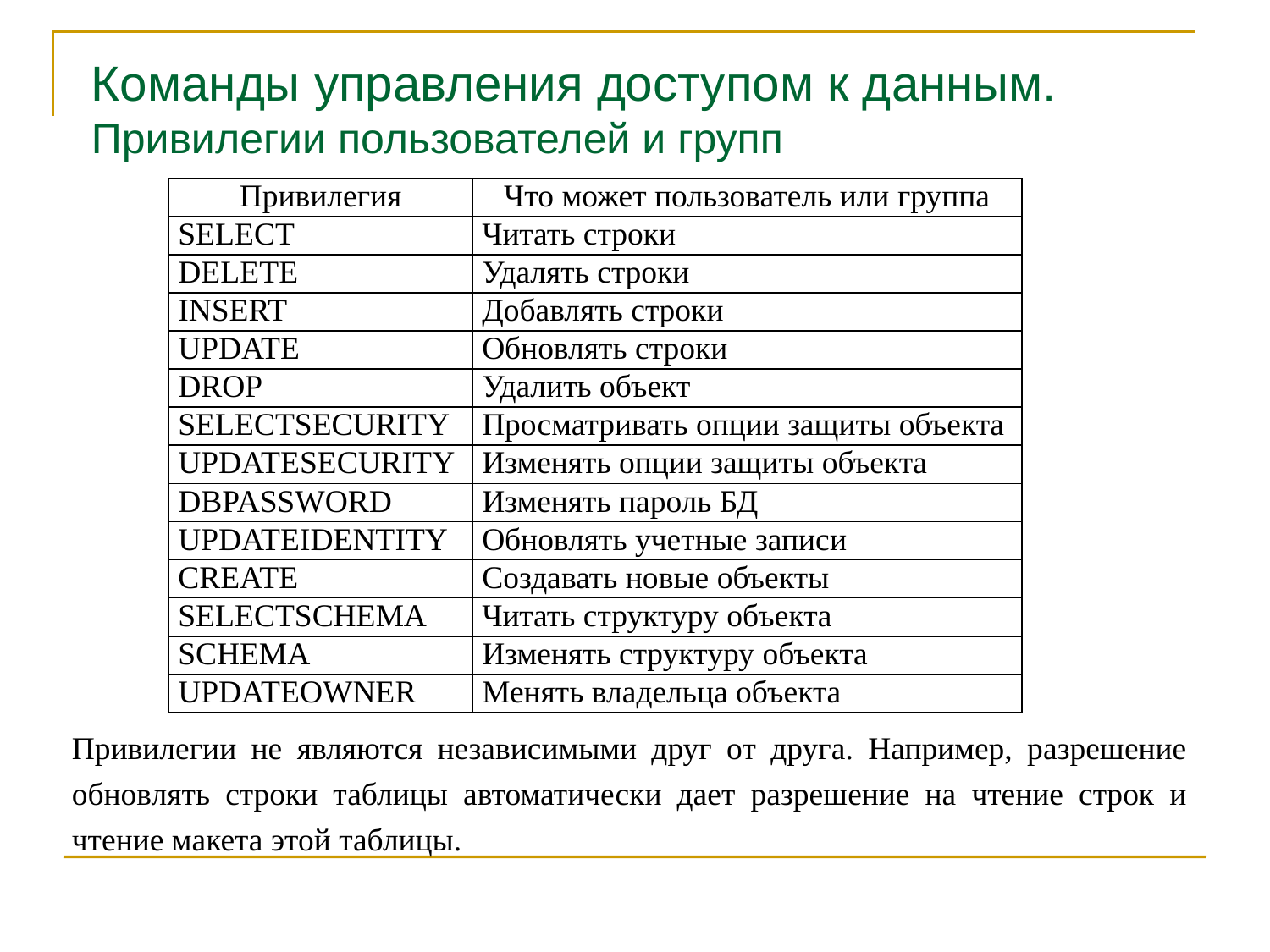

Команды управления доступом к данным. Привилегии пользователей и групп
| Привилегия | Что может пользователь или группа |
| --- | --- |
| SELECT | Читать строки |
| DELETE | Удалять строки |
| INSERT | Добавлять строки |
| UPDATE | Обновлять строки |
| DROP | Удалить объект |
| SELECTSECURITY | Просматривать опции защиты объекта |
| UPDATESECURITY | Изменять опции защиты объекта |
| DBPASSWORD | Изменять пароль БД |
| UPDATEIDENTITY | Обновлять учетные записи |
| CREATE | Создавать новые объекты |
| SELECTSCHEMA | Читать структуру объекта |
| SCHEMA | Изменять структуру объекта |
| UPDATEOWNER | Менять владельца объекта |
Привилегии не являются независимыми друг от друга. Например, разрешение обновлять строки таблицы автоматически дает разрешение на чтение строк и чтение макета этой таблицы.
18